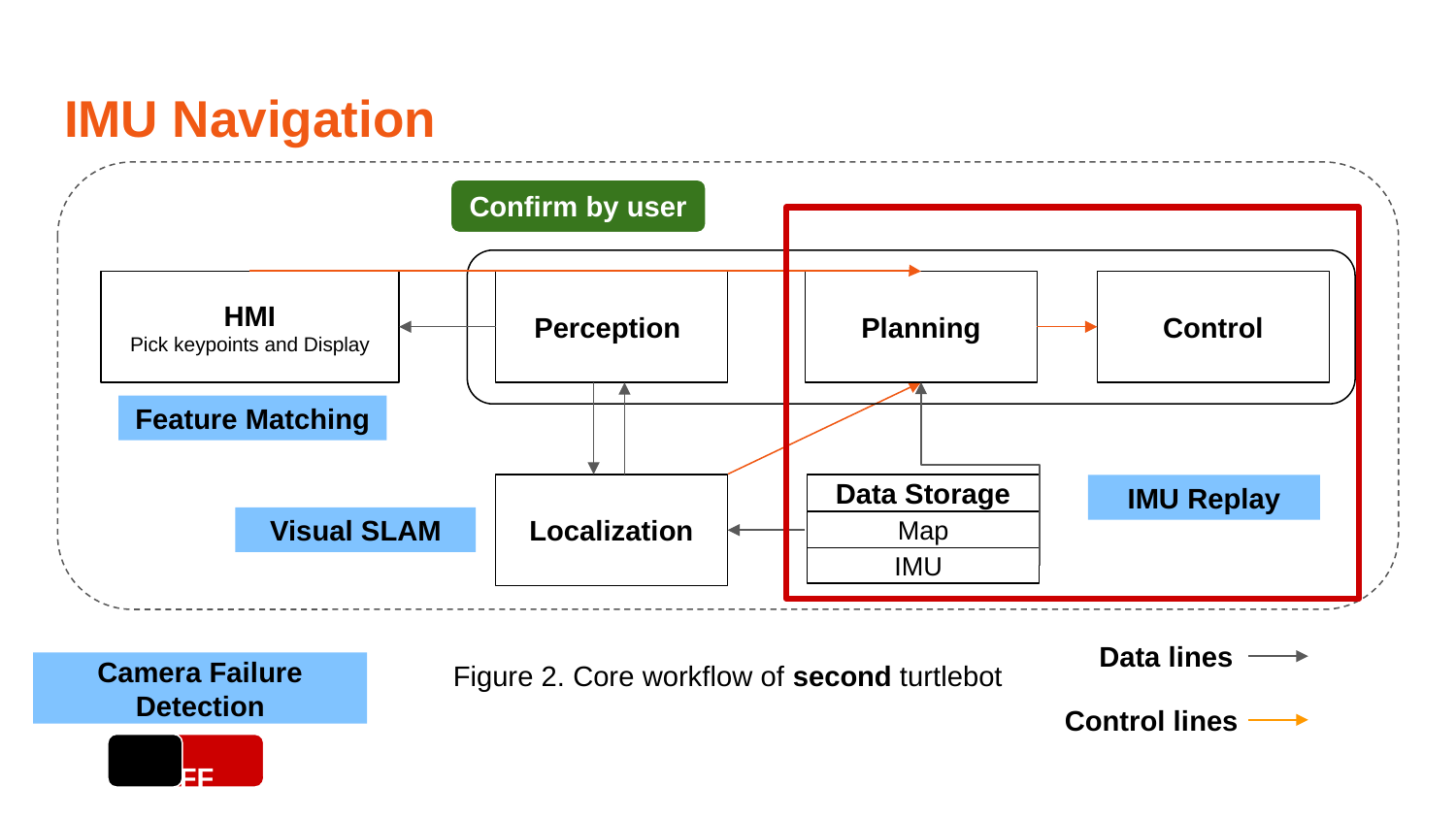

# IMU Navigation

Confirm by user

HMI
Pick keypoints and Display
Perception
Planning
Control
Localization
Data Storage
Feature Matching
IMU Replay
Visual SLAM
Map
IMU
Data lines
Figure 2. Core workflow of second turtlebot
Camera Failure Detection
Control lines
         OFF